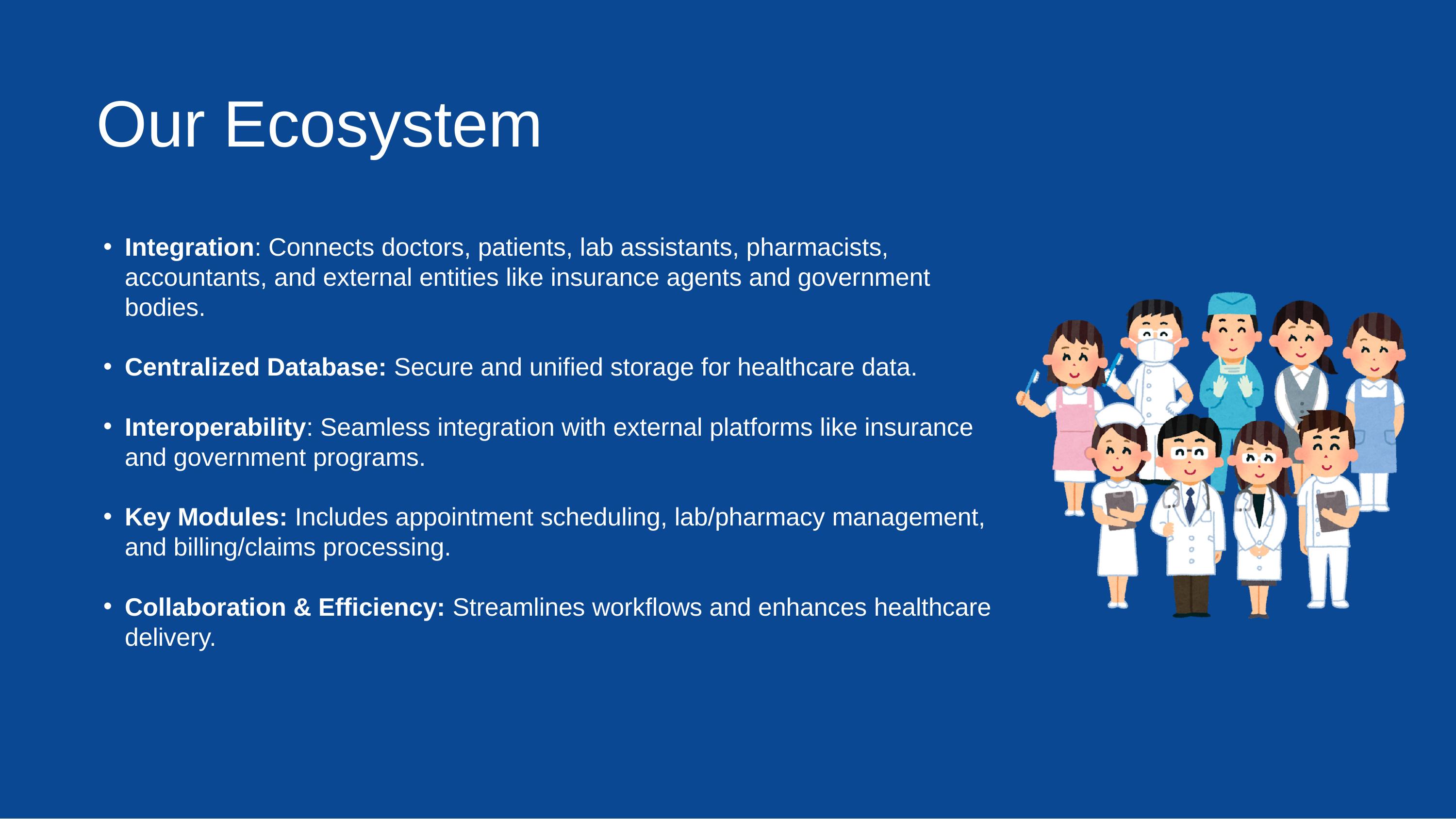

Our Ecosystem
Integration: Connects doctors, patients, lab assistants, pharmacists, accountants, and external entities like insurance agents and government bodies.

Centralized Database: Secure and unified storage for healthcare data.

Interoperability: Seamless integration with external platforms like insurance and government programs.

Key Modules: Includes appointment scheduling, lab/pharmacy management, and billing/claims processing.

Collaboration & Efficiency: Streamlines workflows and enhances healthcare delivery.